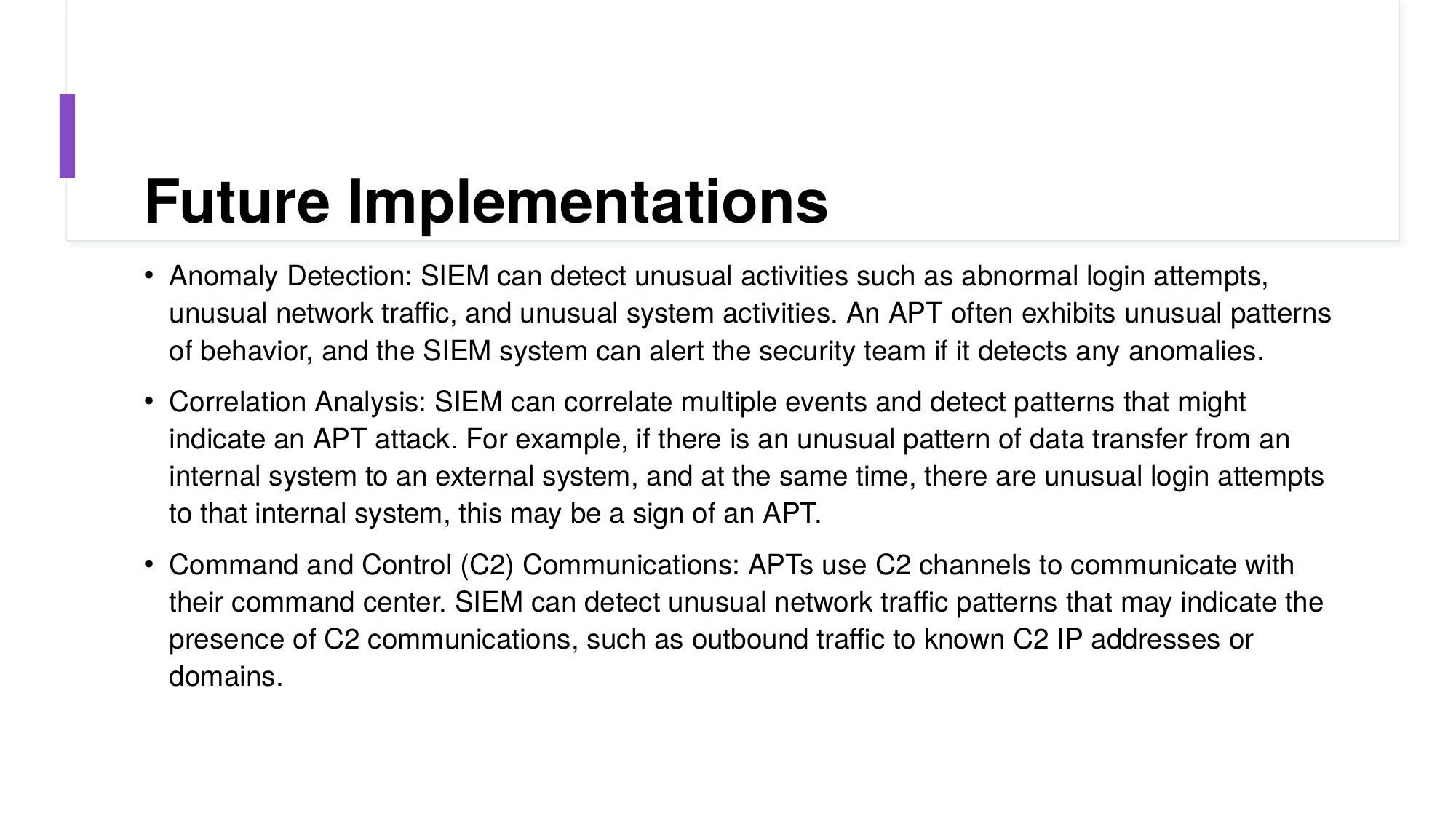

# Future Implementations
Anomaly Detection: SIEM can detect unusual activities such as abnormal login attempts, unusual network traffic, and unusual system activities. An APT often exhibits unusual patterns of behavior, and the SIEM system can alert the security team if it detects any anomalies.
Correlation Analysis: SIEM can correlate multiple events and detect patterns that might indicate an APT attack. For example, if there is an unusual pattern of data transfer from an internal system to an external system, and at the same time, there are unusual login attempts to that internal system, this may be a sign of an APT.
Command and Control (C2) Communications: APTs use C2 channels to communicate with their command center. SIEM can detect unusual network traffic patterns that may indicate the presence of C2 communications, such as outbound traffic to known C2 IP addresses or domains.